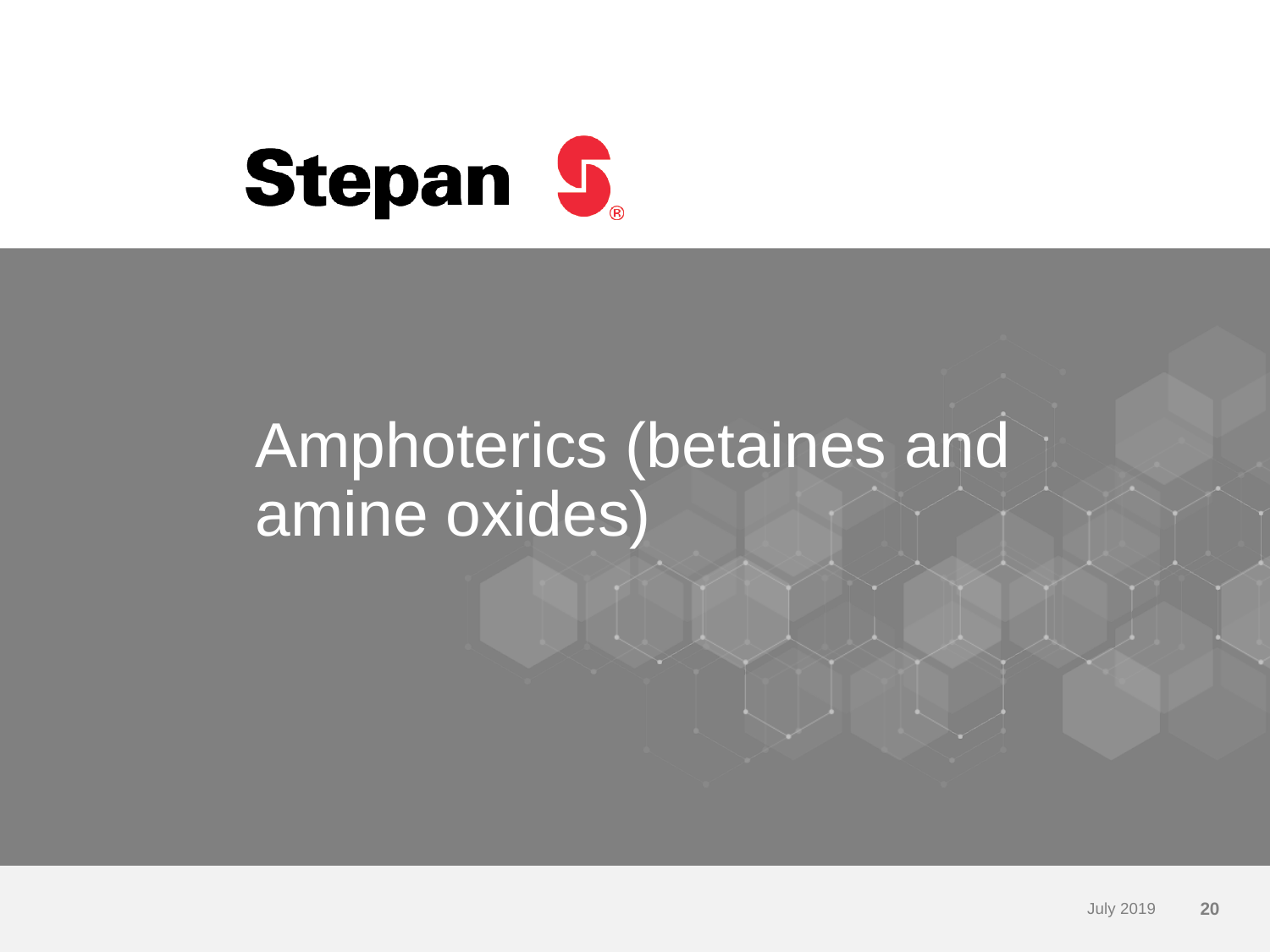

# Amphoterics (betaines and amine oxides)

July 2019
20